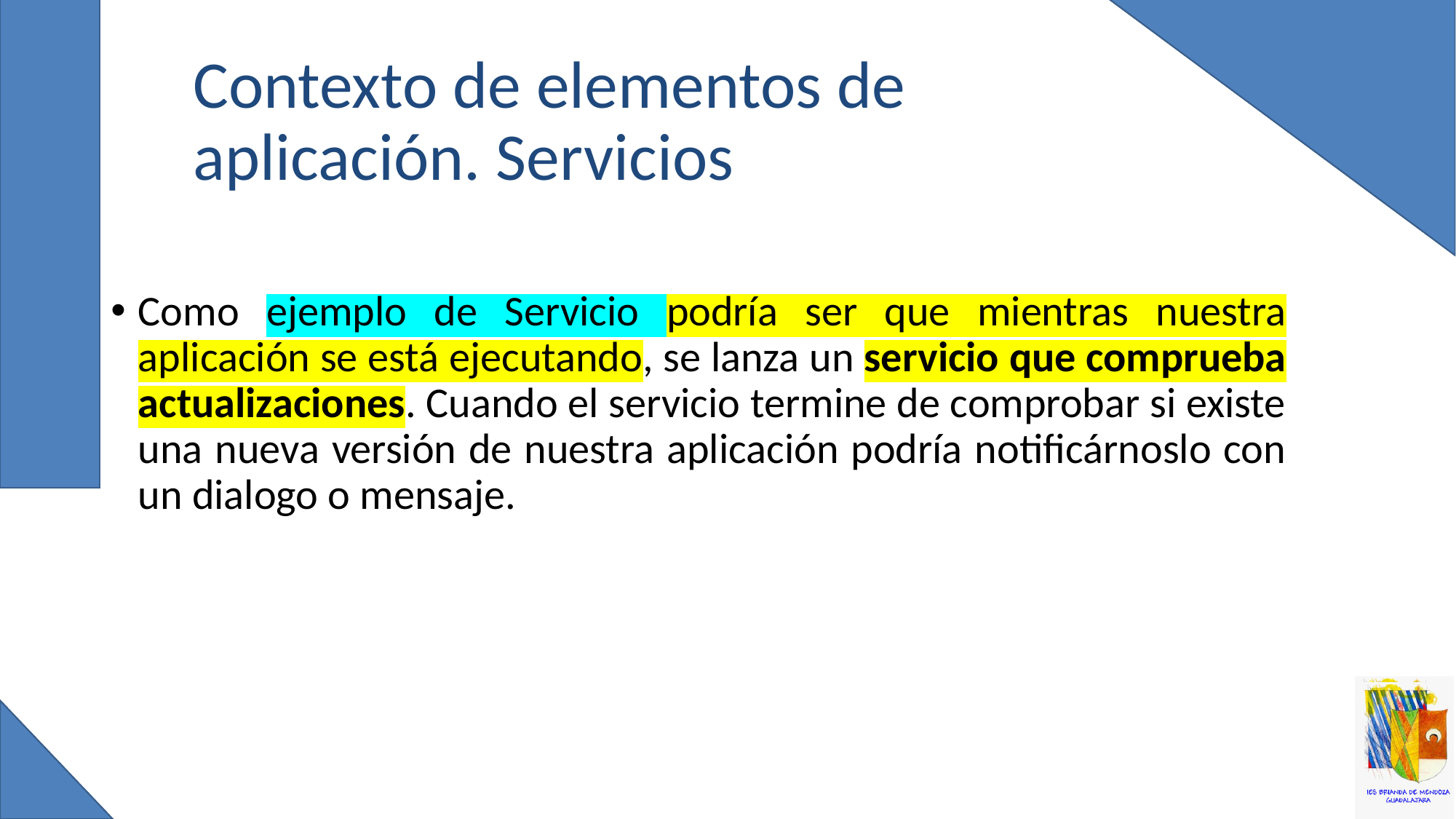

# Contexto de elementos de aplicación. Servicios

Como ejemplo de Servicio podría ser que mientras nuestra aplicación se está ejecutando, se lanza un servicio que comprueba actualizaciones. Cuando el servicio termine de comprobar si existe una nueva versión de nuestra aplicación podría notificárnoslo con un dialogo o mensaje.